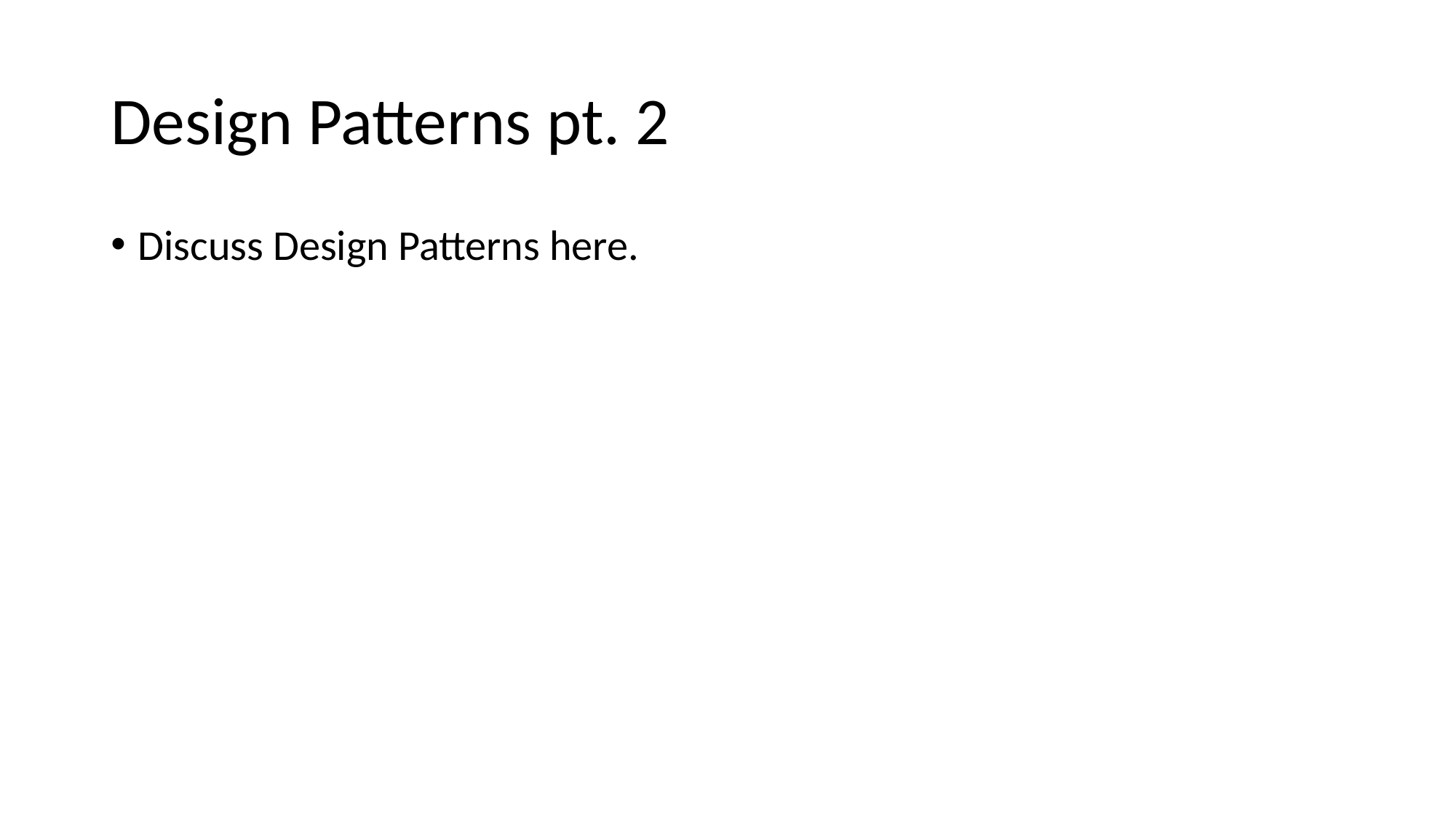

# Design Patterns pt. 2
Discuss Design Patterns here.